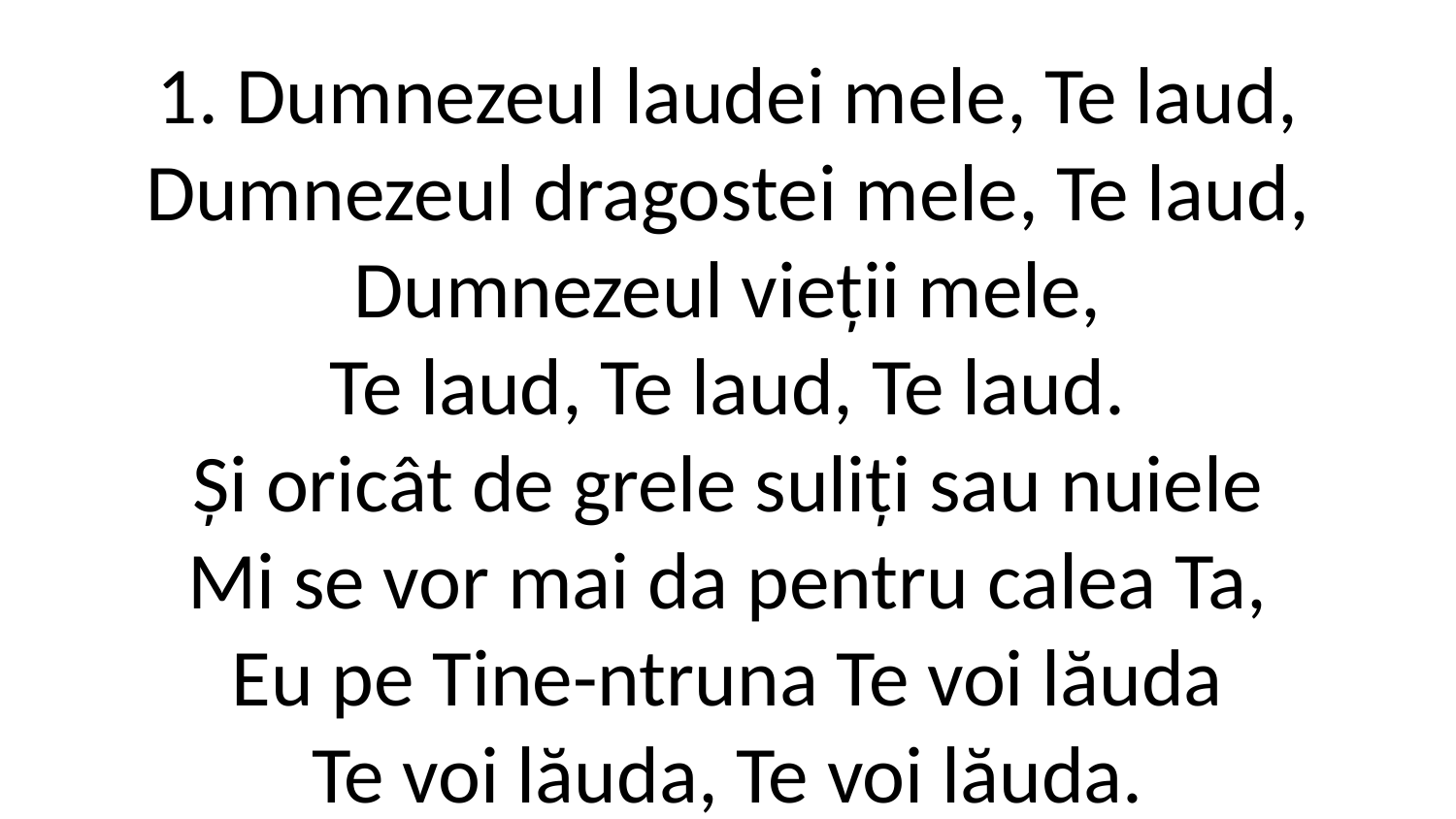

1. Dumnezeul laudei mele, Te laud,
Dumnezeul dragostei mele, Te laud,
Dumnezeul vieții mele,
Te laud, Te laud, Te laud.
Și oricât de grele suliți sau nuiele
Mi se vor mai da pentru calea Ta,
Eu pe Tine-ntruna Te voi lăuda
Te voi lăuda, Te voi lăuda.